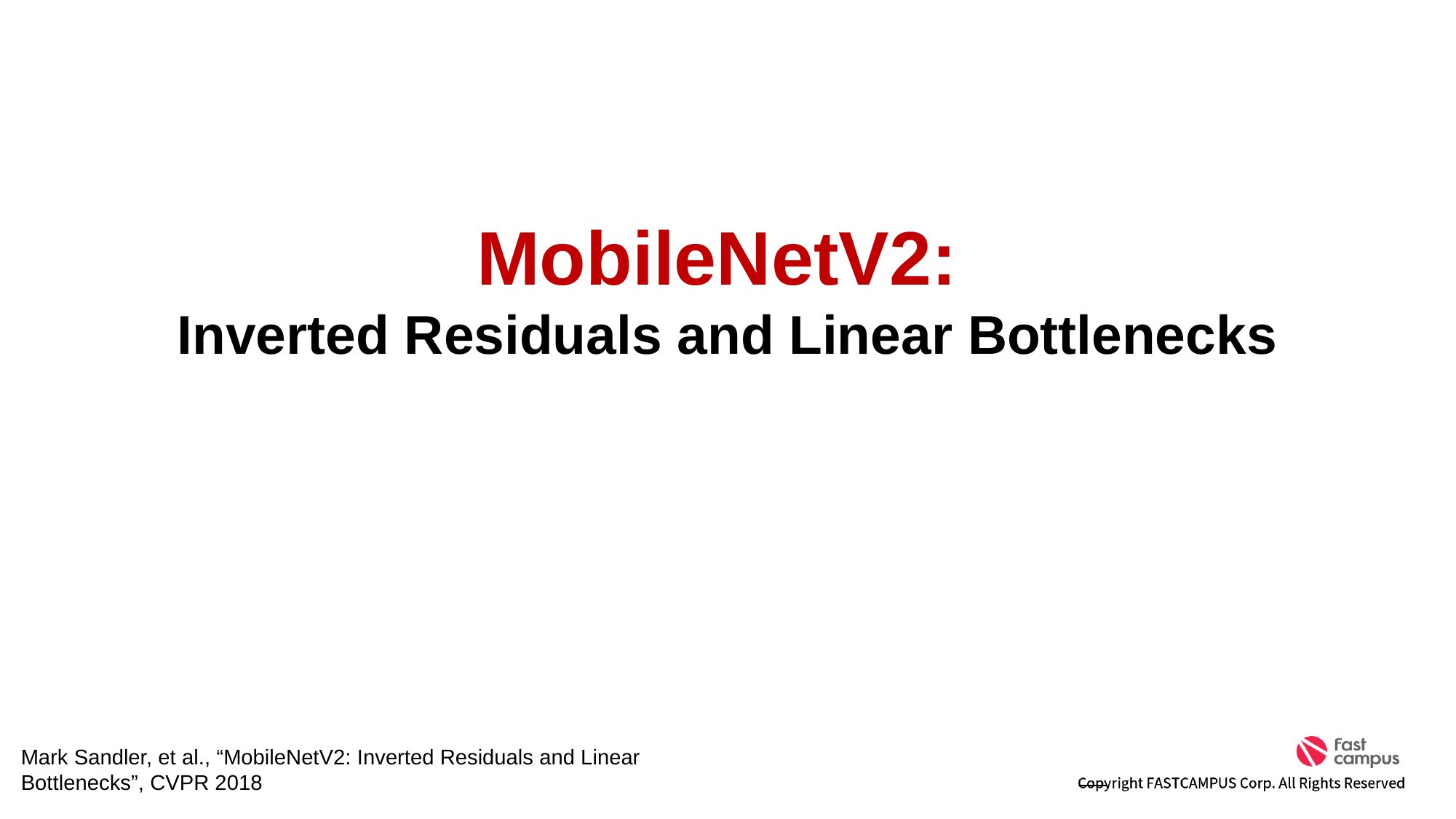

MobileNetV2:
Inverted Residuals and Linear Bottlenecks
Mark Sandler, et al., “MobileNetV2: Inverted Residuals and Linear Bottlenecks”, CVPR 2018